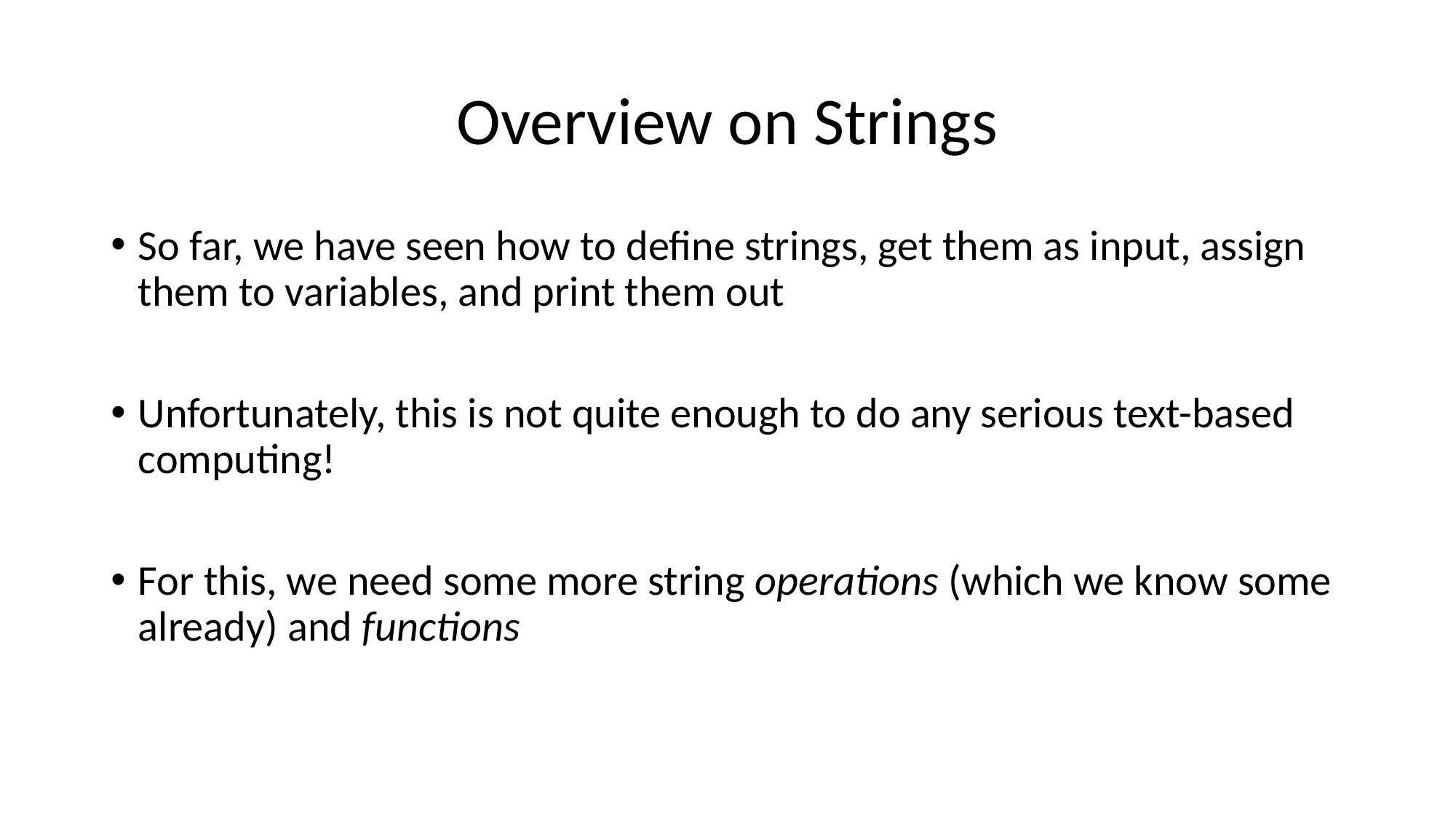

# Overview on Strings
So far, we have seen how to define strings, get them as input, assign them to variables, and print them out

Unfortunately, this is not quite enough to do any serious text-based computing!

For this, we need some more string operations (which we know some already) and functions